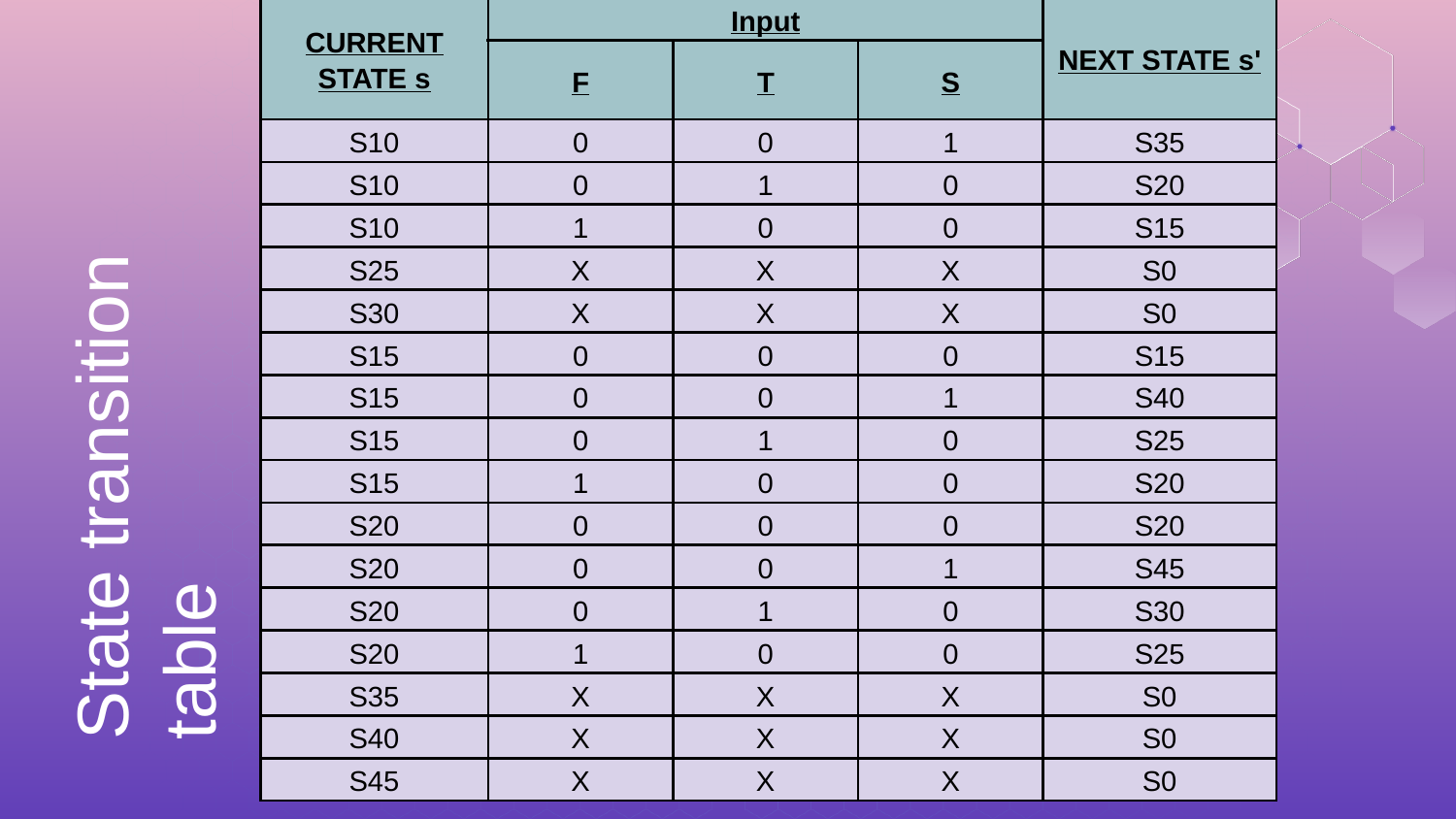

| CURRENT STATE s | Input |  |  | NEXT STATE s' |
| --- | --- | --- | --- | --- |
|  | F | T | S |  |
| S10 | 0 | 0 | 1 | S35 |
| S10 | 0 | 1 | 0 | S20 |
| S10 | 1 | 0 | 0 | S15 |
| S25 | X | X | X | S0 |
| S30 | X | X | X | S0 |
| S15 | 0 | 0 | 0 | S15 |
| S15 | 0 | 0 | 1 | S40 |
| S15 | 0 | 1 | 0 | S25 |
| S15 | 1 | 0 | 0 | S20 |
| S20 | 0 | 0 | 0 | S20 |
| S20 | 0 | 0 | 1 | S45 |
| S20 | 0 | 1 | 0 | S30 |
| S20 | 1 | 0 | 0 | S25 |
| S35 | X | X | X | S0 |
| S40 | X | X | X | S0 |
| S45 | X | X | X | S0 |
# State transition table